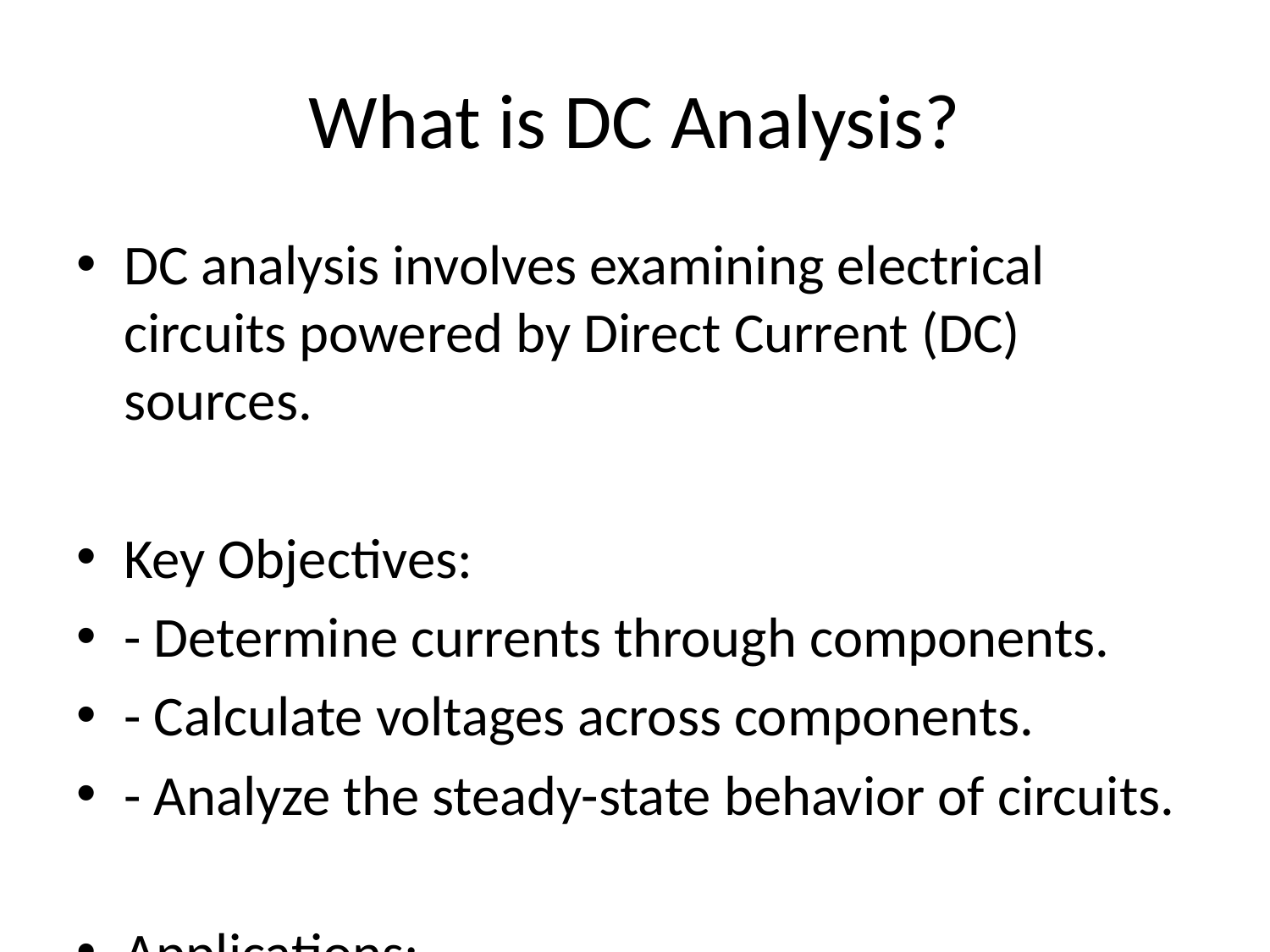

# What is DC Analysis?
DC analysis involves examining electrical circuits powered by Direct Current (DC) sources.

Key Objectives:
- Determine currents through components.
- Calculate voltages across components.
- Analyze the steady-state behavior of circuits.

Applications:
- Designing power supplies.
- Analyzing battery-operated systems.
- Troubleshooting DC circuits.